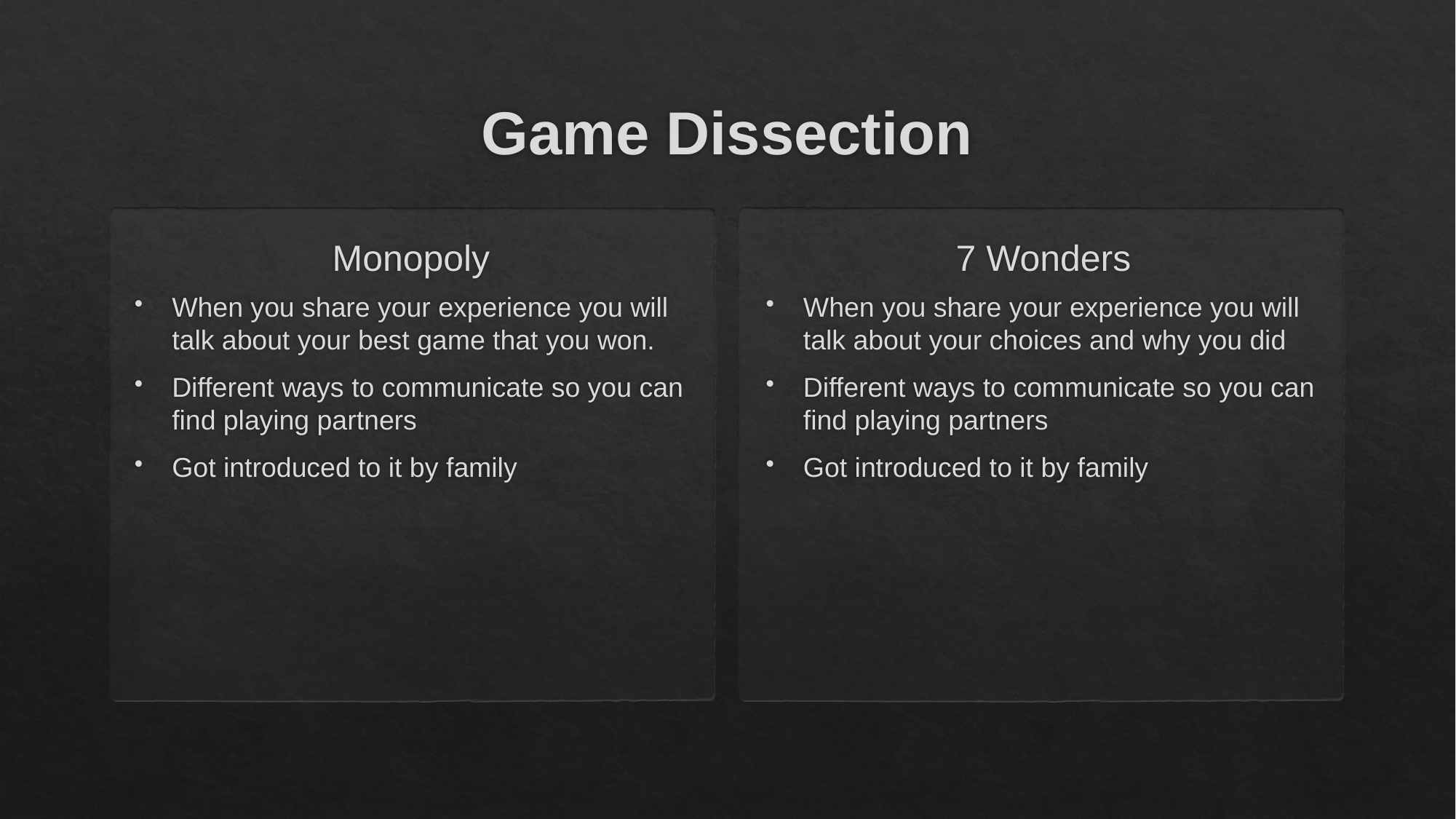

# Game Dissection
Monopoly
7 Wonders
When you share your experience you will talk about your best game that you won.
Different ways to communicate so you can find playing partners
Got introduced to it by family
When you share your experience you will talk about your choices and why you did
Different ways to communicate so you can find playing partners
Got introduced to it by family